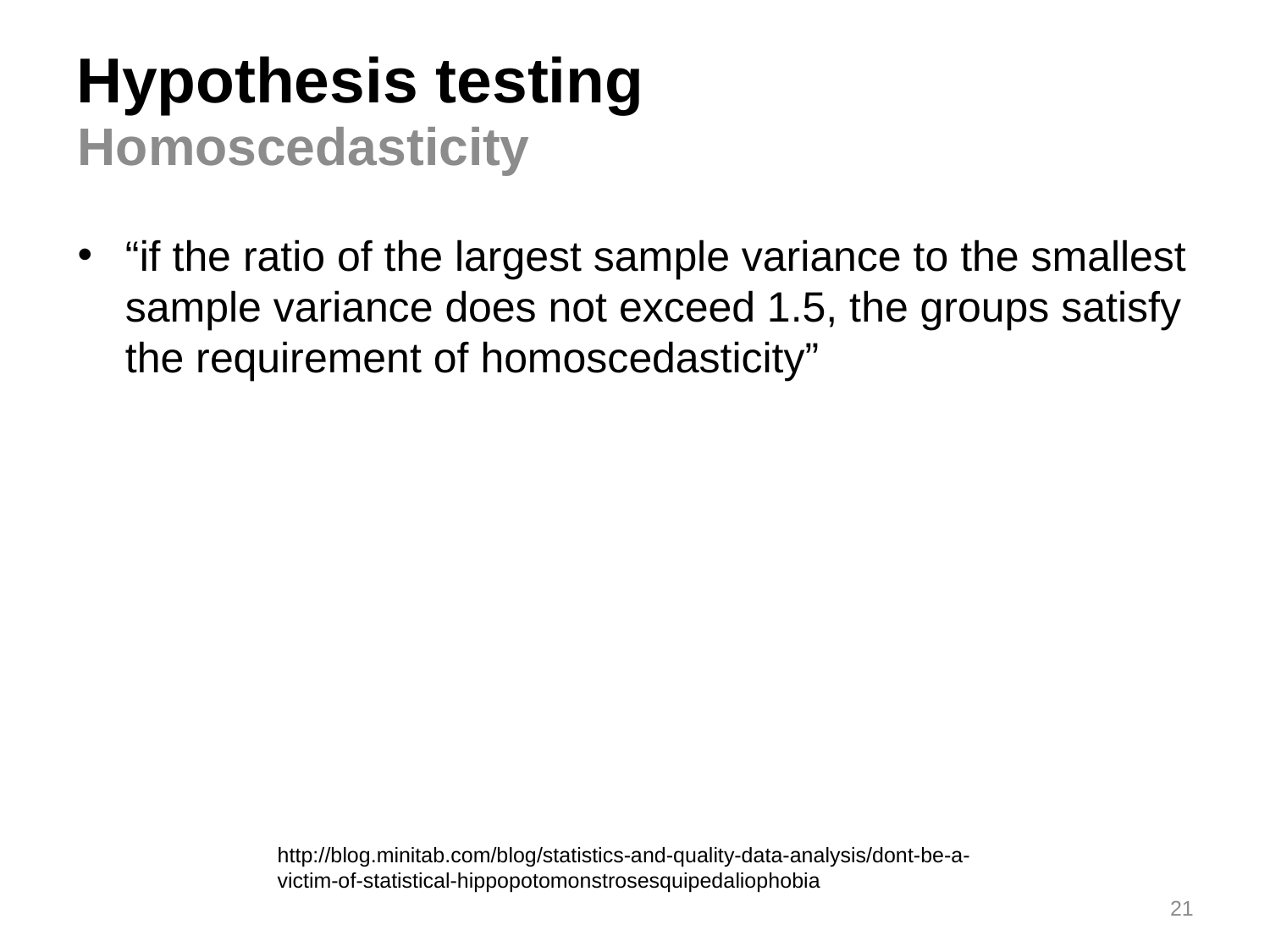

# Hypothesis testing
Homoscedasticity
“if the ratio of the largest sample variance to the smallest sample variance does not exceed 1.5, the groups satisfy the requirement of homoscedasticity”

http://blog.minitab.com/blog/statistics-and-quality-data-analysis/dont-be-a-victim-of-statistical-hippopotomonstrosesquipedaliophobia
21